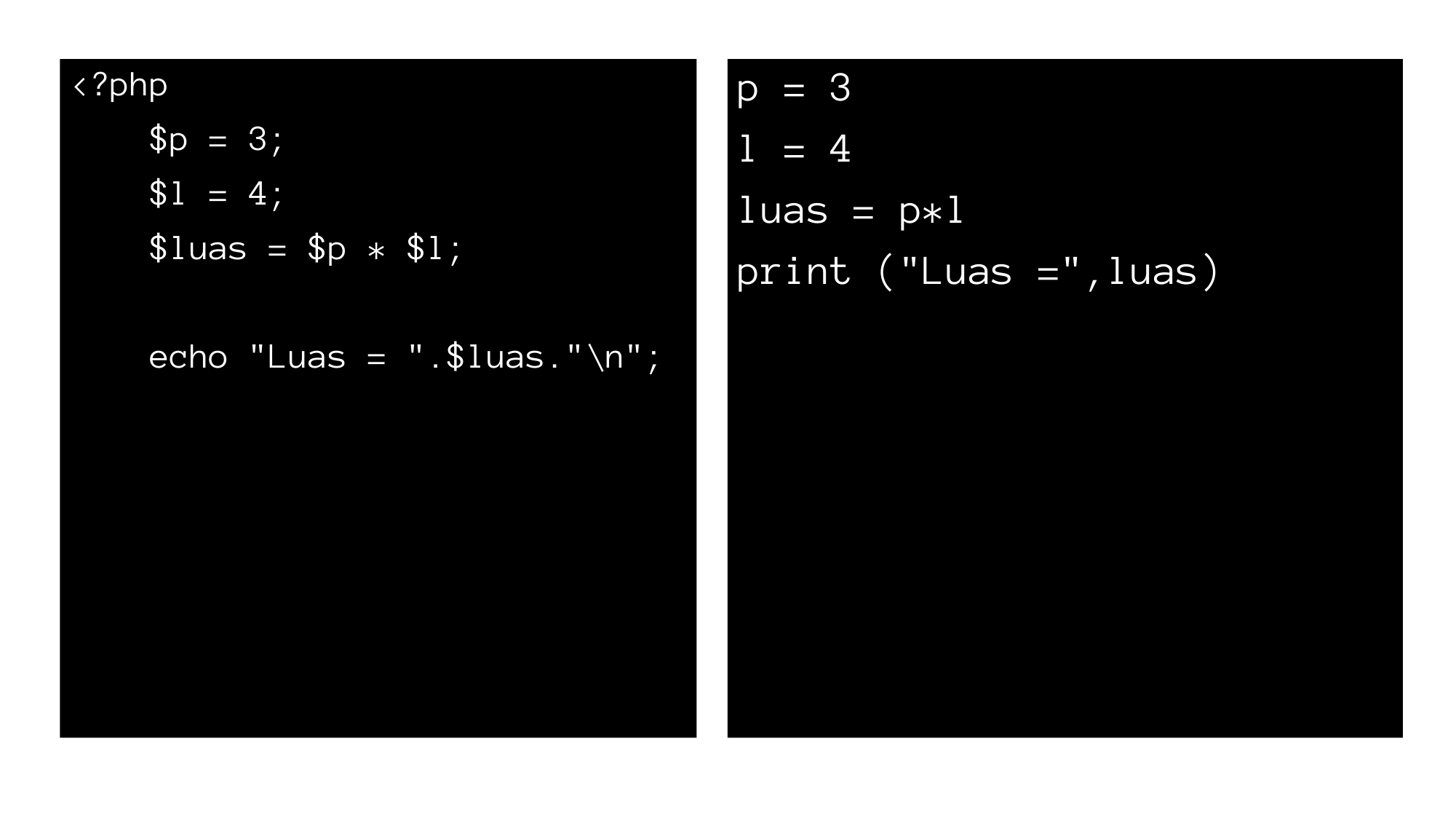

<?php
    $p = 3;
    $l = 4;
    $luas = $p * $l;

    echo "Luas = ".$luas."\n";
p = 3
l = 4
luas = p*l
print ("Luas =",luas)